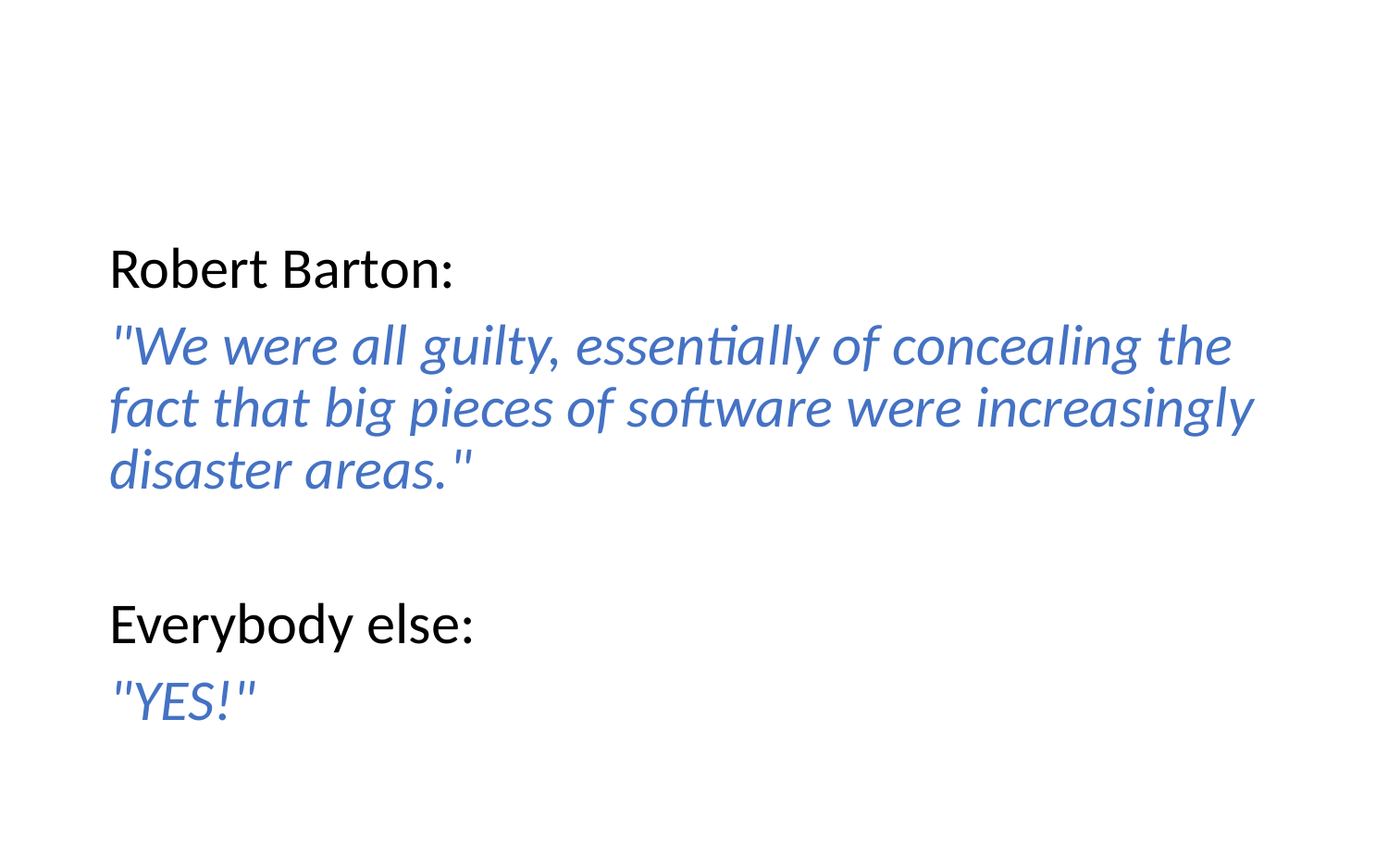

#
Robert Barton:
"We were all guilty, essentially of concealing the fact that big pieces of software were increasingly disaster areas."

Everybody else:
"YES!"